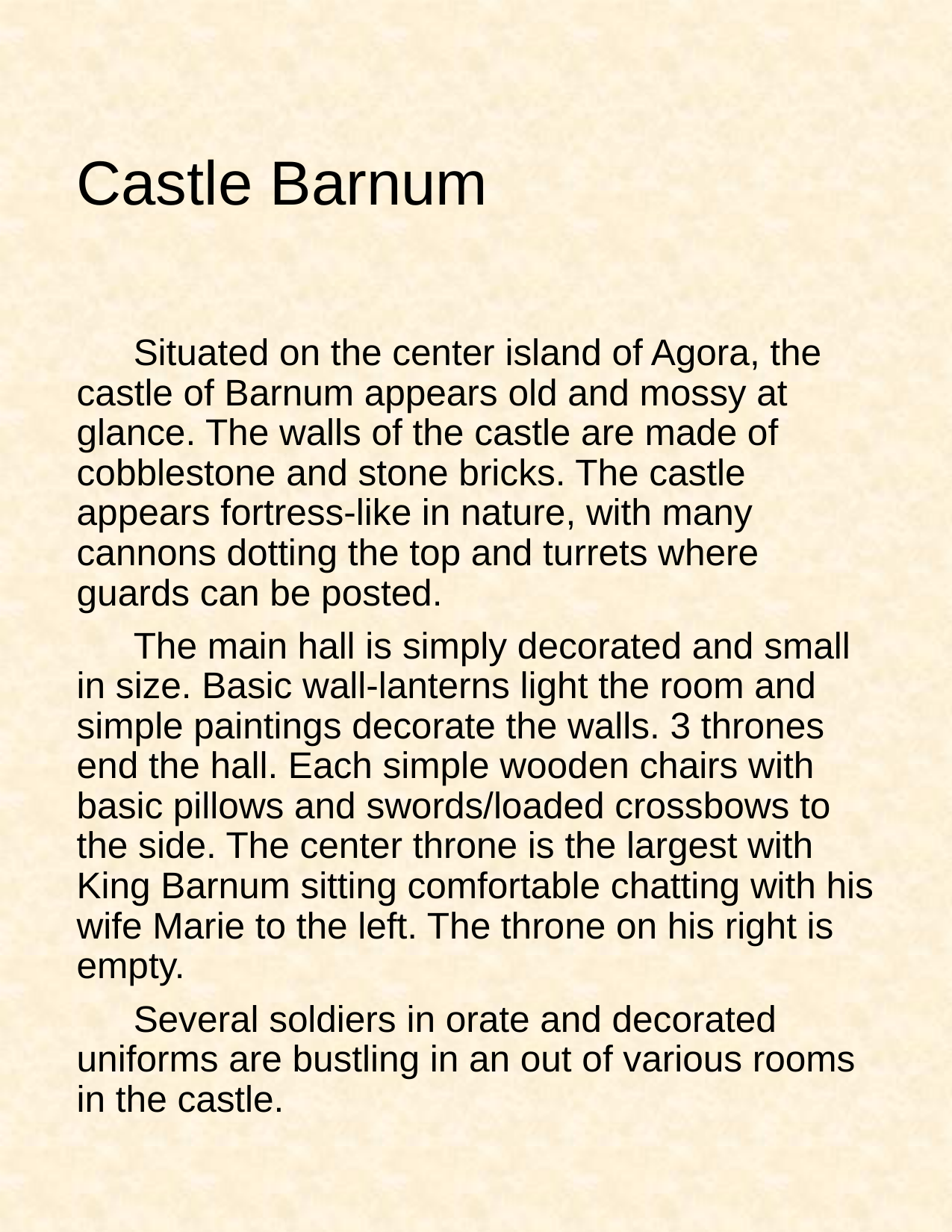

# Castle Barnum
Situated on the center island of Agora, the castle of Barnum appears old and mossy at glance. The walls of the castle are made of cobblestone and stone bricks. The castle appears fortress-like in nature, with many cannons dotting the top and turrets where guards can be posted.
The main hall is simply decorated and small in size. Basic wall-lanterns light the room and simple paintings decorate the walls. 3 thrones end the hall. Each simple wooden chairs with basic pillows and swords/loaded crossbows to the side. The center throne is the largest with King Barnum sitting comfortable chatting with his wife Marie to the left. The throne on his right is empty.
Several soldiers in orate and decorated uniforms are bustling in an out of various rooms in the castle.